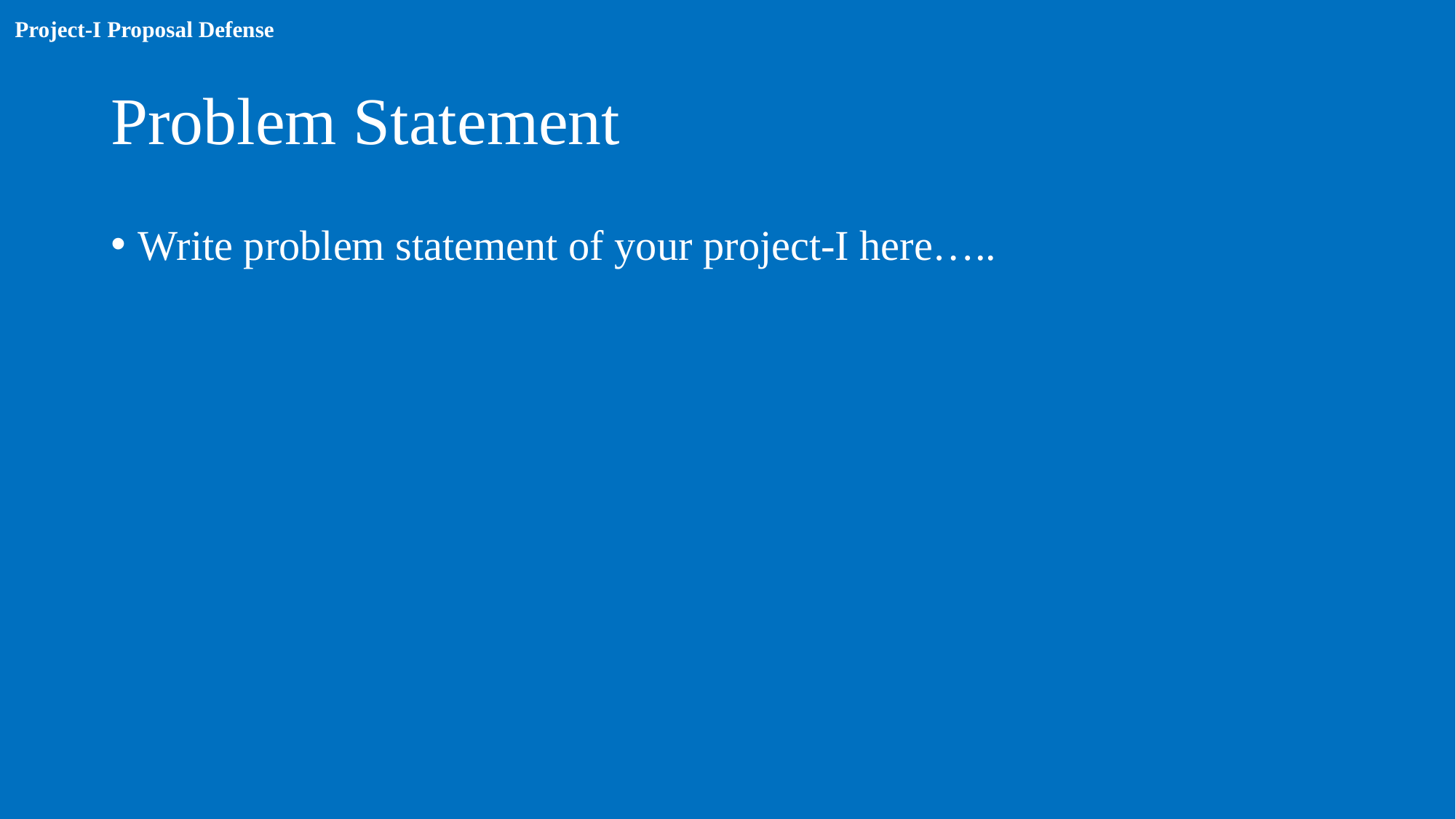

# Problem Statement
Write problem statement of your project-I here…..